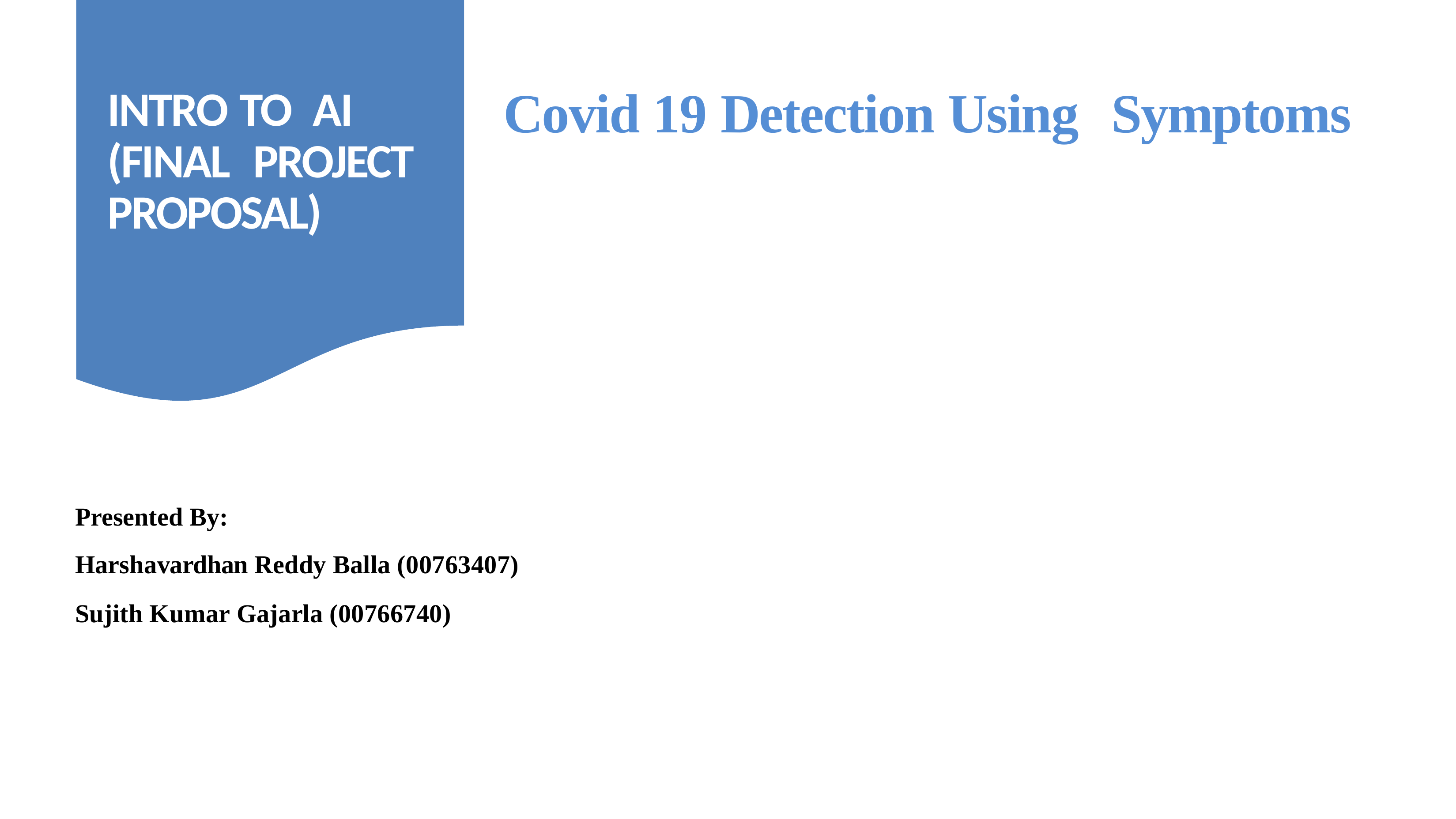

# INTRO TO  AI (FINAL   PROJECT PROPOSAL)
Covid 19 Detection Using    Symptoms
Presented By:
Harshavardhan Reddy Balla (00763407)
Sujith Kumar Gajarla (00766740)